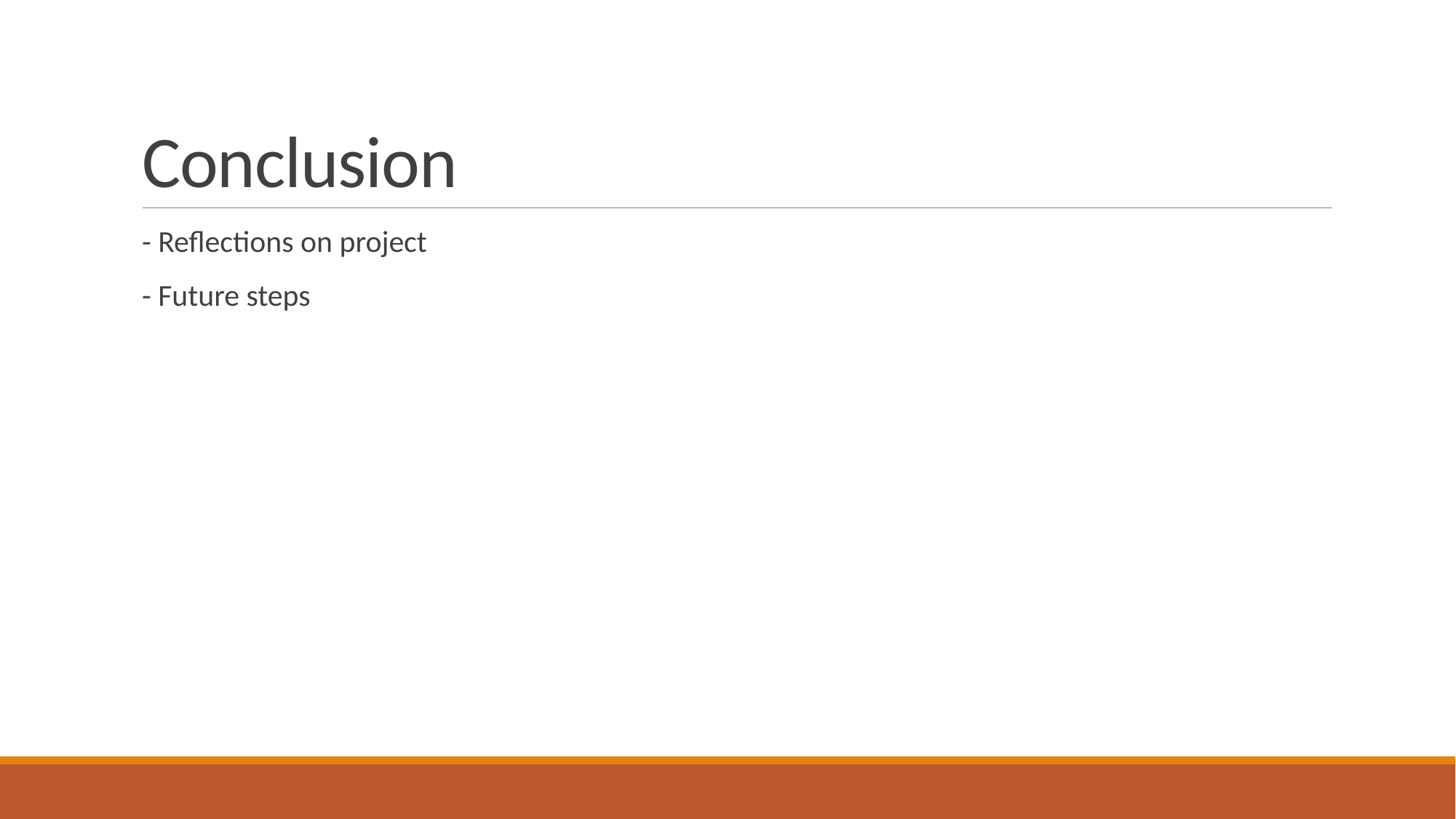

# Conclusion
- Reflections on project
- Future steps